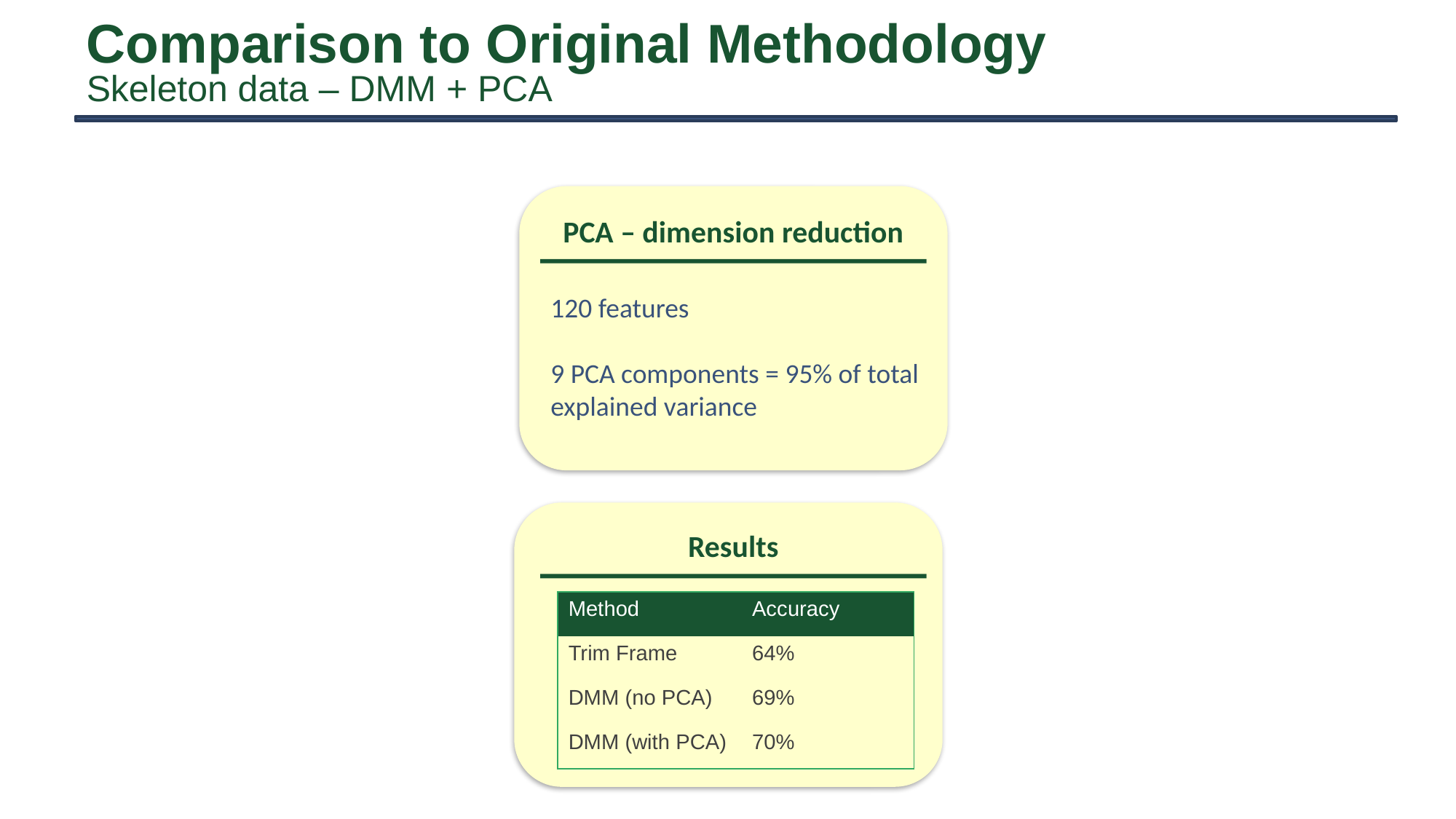

# Comparison to Original Methodology Skeleton data – DMM + PCA

PCA – dimension reduction

120 features

9 PCA components = 95% of total explained variance

Results

| Method | Accuracy |
| --- | --- |
| Trim Frame | 64% |
| DMM (no PCA) | 69% |
| DMM (with PCA) | 70% |